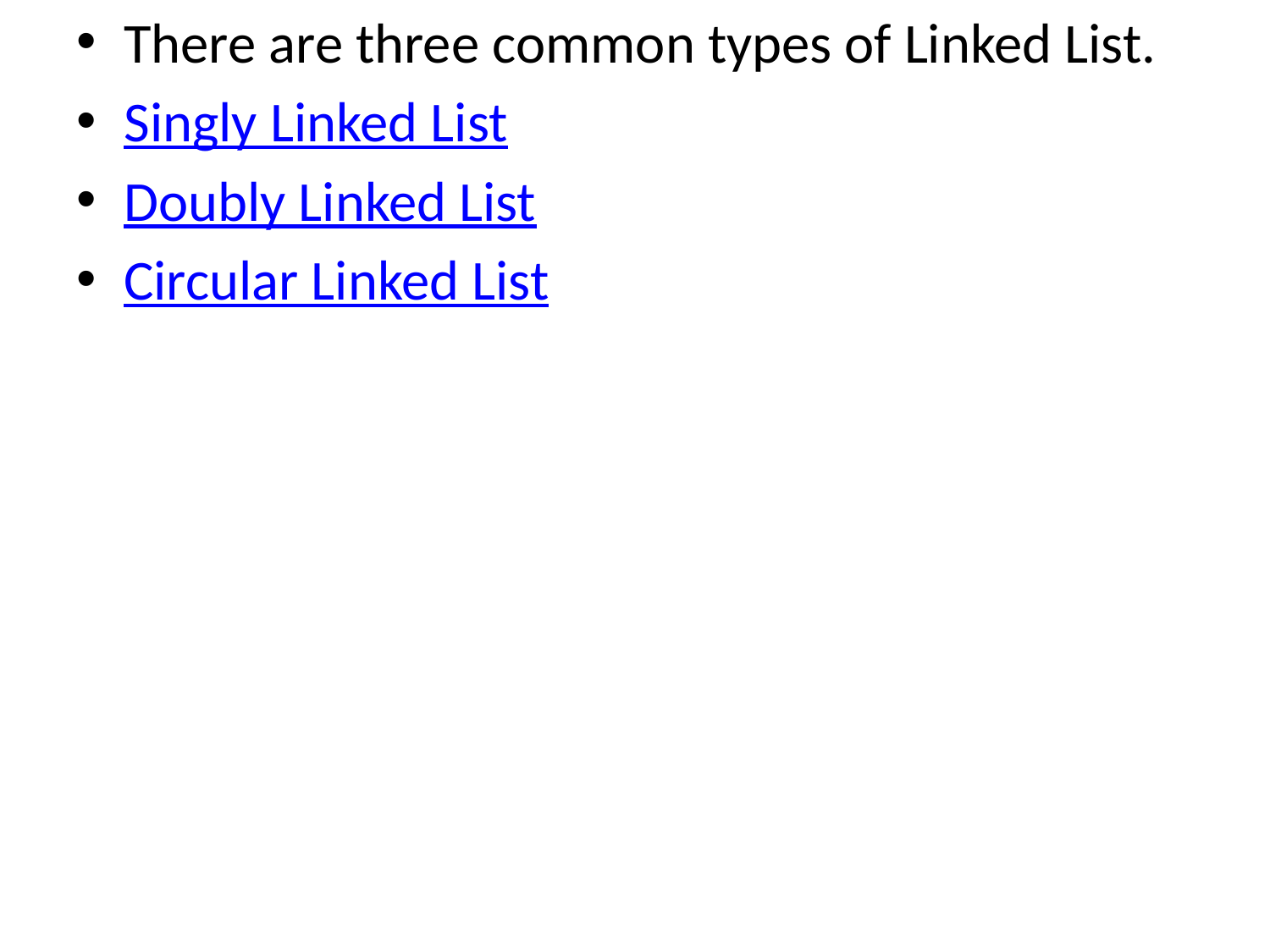

There are three common types of Linked List.
Singly Linked List
Doubly Linked List
Circular Linked List